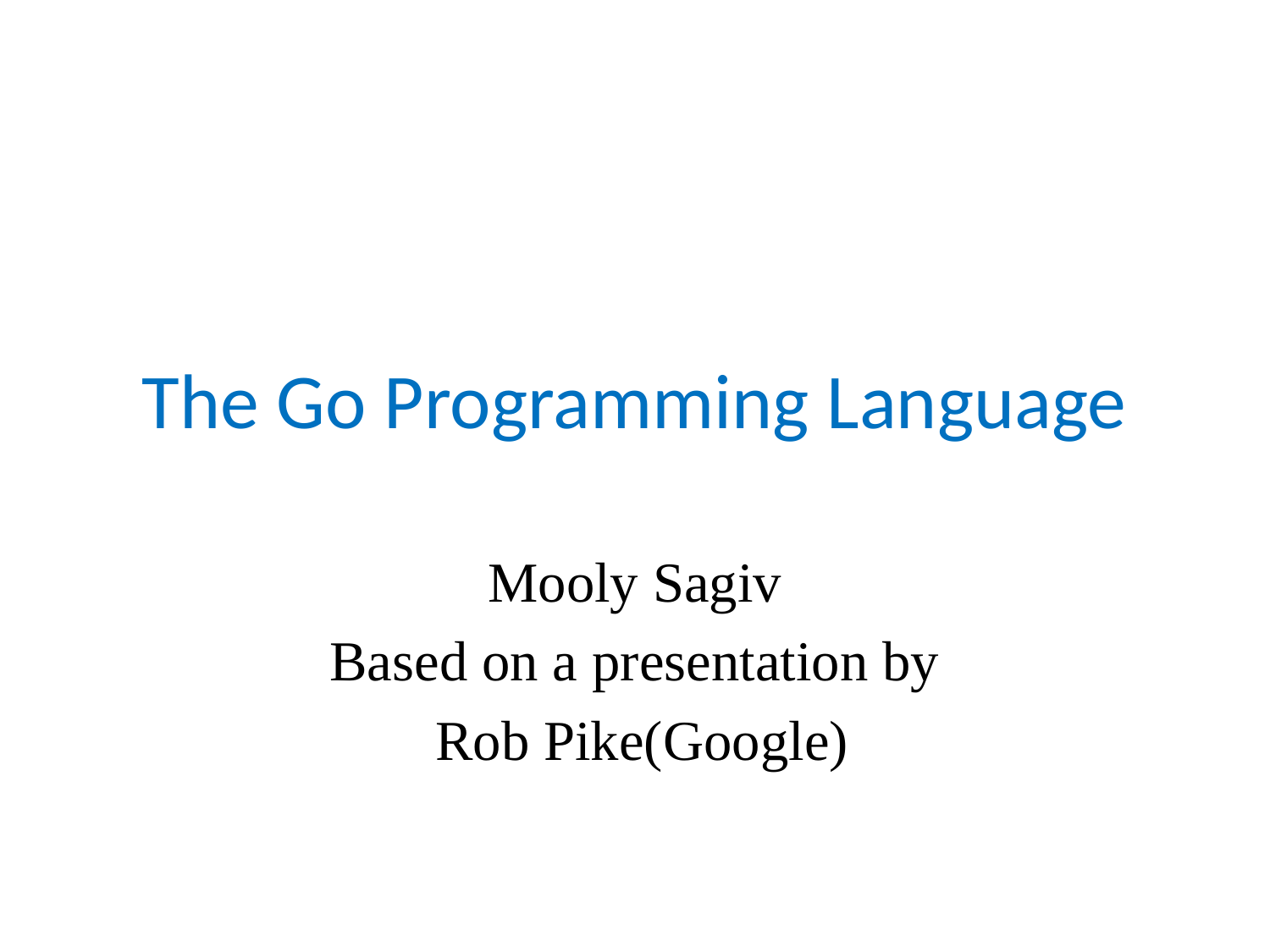

# The Go Programming Language
Mooly Sagiv
Based on a presentation by
 Rob Pike(Google)